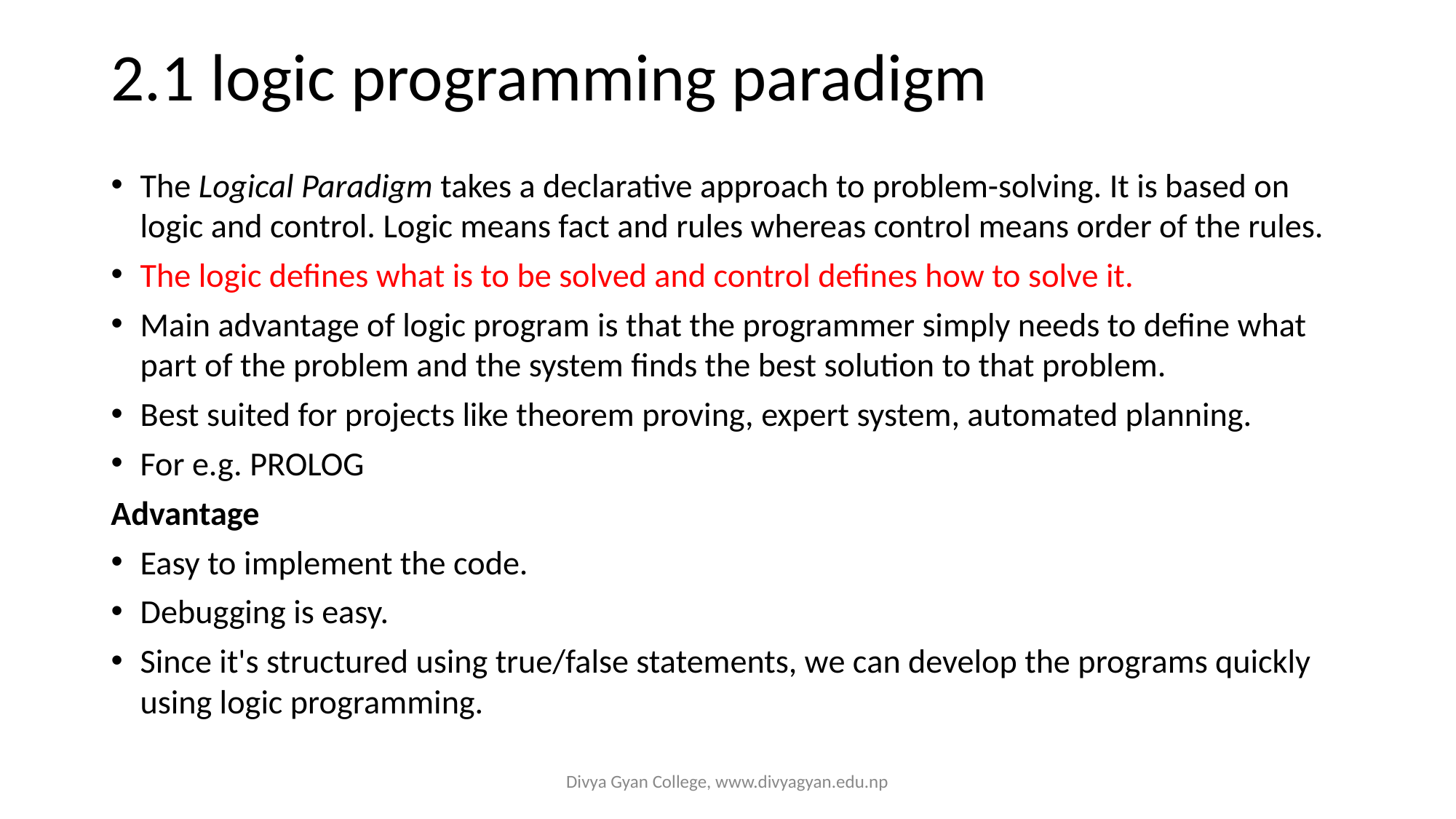

# 2.1 logic programming paradigm
The Logical Paradigm takes a declarative approach to problem-solving. It is based on logic and control. Logic means fact and rules whereas control means order of the rules.
The logic defines what is to be solved and control defines how to solve it.
Main advantage of logic program is that the programmer simply needs to define what part of the problem and the system finds the best solution to that problem.
Best suited for projects like theorem proving, expert system, automated planning.
For e.g. PROLOG
Advantage
Easy to implement the code.
Debugging is easy.
Since it's structured using true/false statements, we can develop the programs quickly using logic programming.
Divya Gyan College, www.divyagyan.edu.np